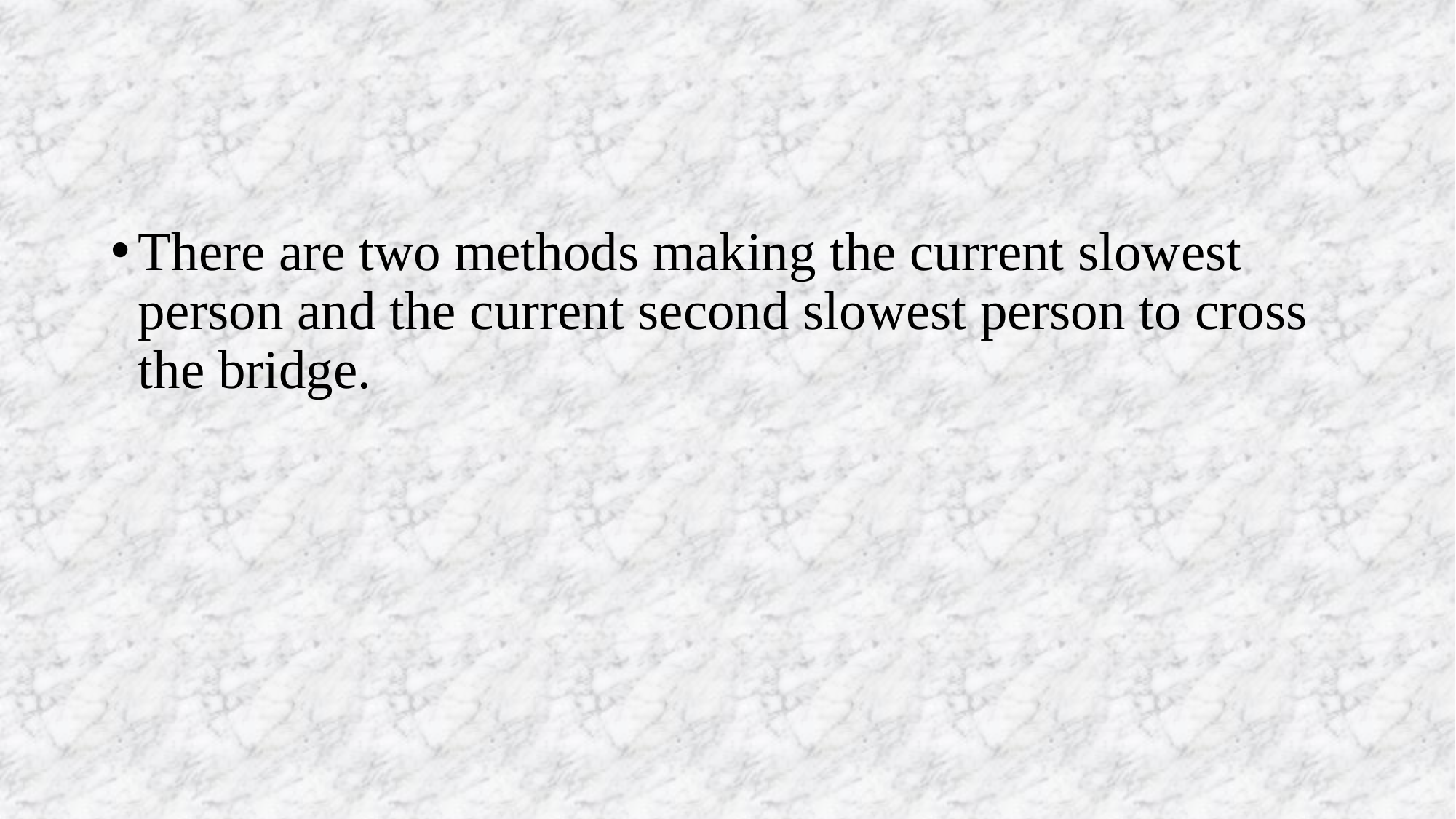

#
There are two methods making the current slowest person and the current second slowest person to cross the bridge.